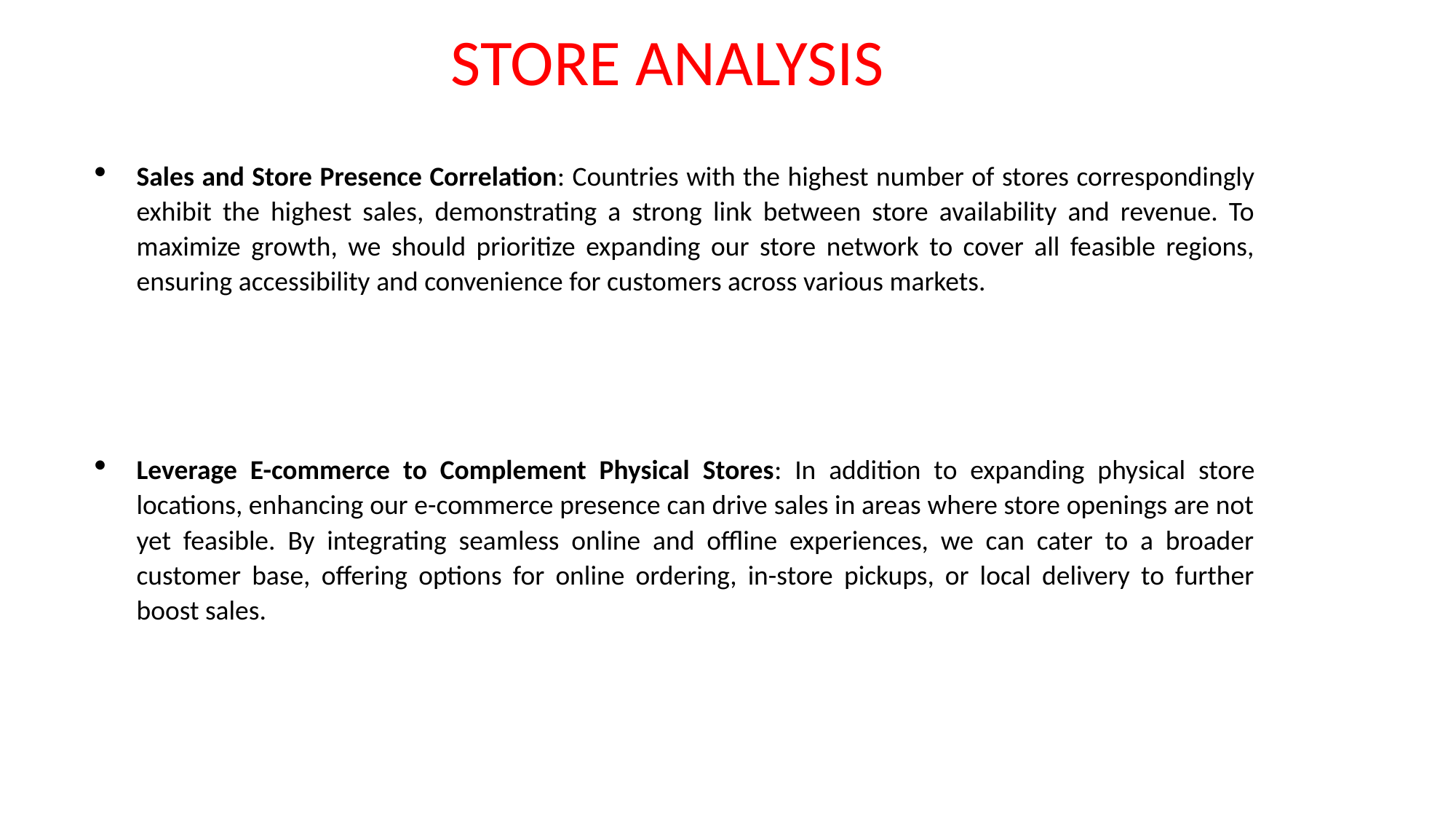

# STORE ANALYSIS
Sales and Store Presence Correlation: Countries with the highest number of stores correspondingly exhibit the highest sales, demonstrating a strong link between store availability and revenue. To maximize growth, we should prioritize expanding our store network to cover all feasible regions, ensuring accessibility and convenience for customers across various markets.

Leverage E-commerce to Complement Physical Stores: In addition to expanding physical store locations, enhancing our e-commerce presence can drive sales in areas where store openings are not yet feasible. By integrating seamless online and offline experiences, we can cater to a broader customer base, offering options for online ordering, in-store pickups, or local delivery to further boost sales.